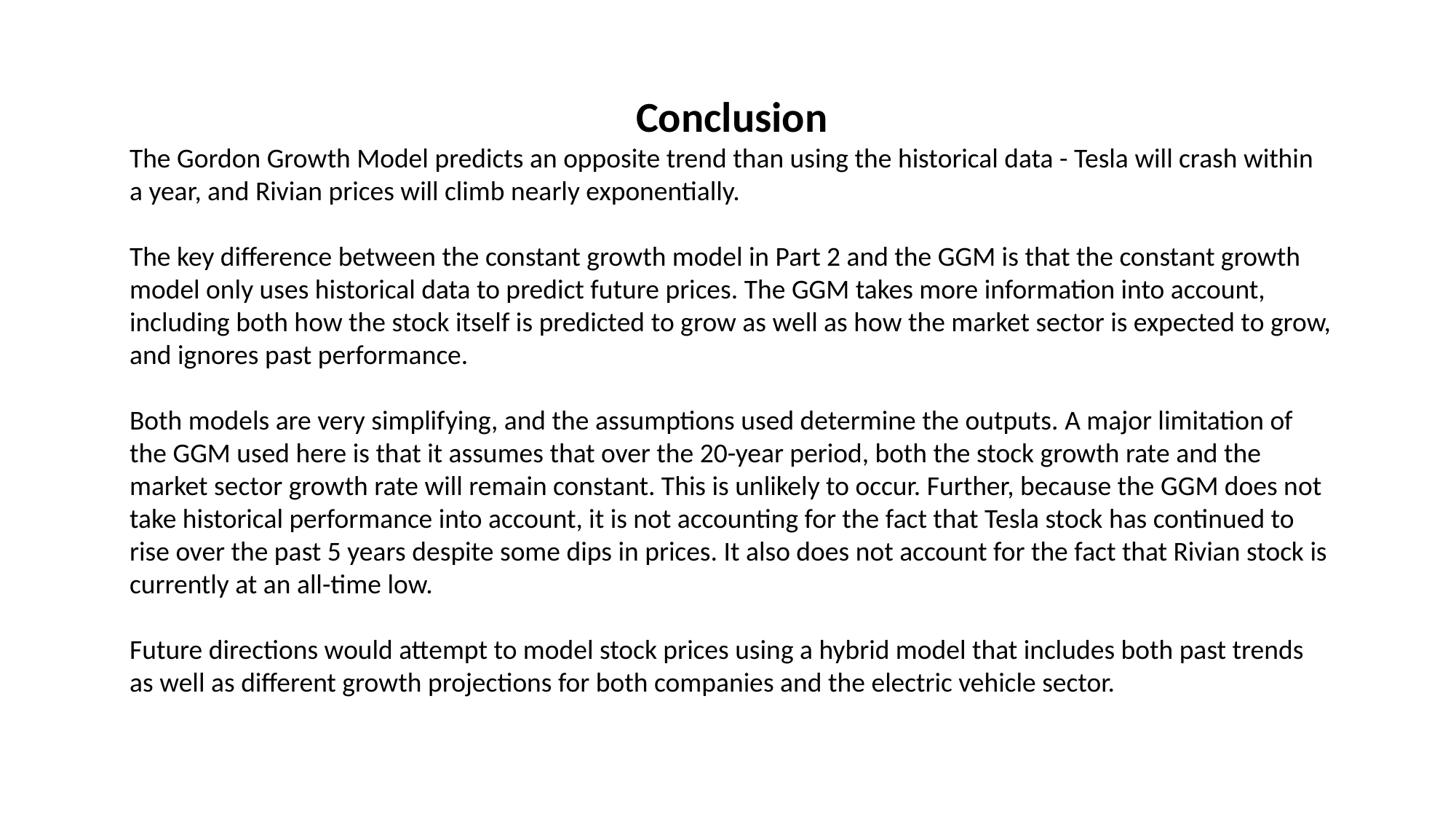

Conclusion
The Gordon Growth Model predicts an opposite trend than using the historical data - Tesla will crash within a year, and Rivian prices will climb nearly exponentially.

The key difference between the constant growth model in Part 2 and the GGM is that the constant growth model only uses historical data to predict future prices. The GGM takes more information into account, including both how the stock itself is predicted to grow as well as how the market sector is expected to grow, and ignores past performance.

Both models are very simplifying, and the assumptions used determine the outputs. A major limitation of the GGM used here is that it assumes that over the 20-year period, both the stock growth rate and the market sector growth rate will remain constant. This is unlikely to occur. Further, because the GGM does not take historical performance into account, it is not accounting for the fact that Tesla stock has continued to rise over the past 5 years despite some dips in prices. It also does not account for the fact that Rivian stock is currently at an all-time low.

Future directions would attempt to model stock prices using a hybrid model that includes both past trends as well as different growth projections for both companies and the electric vehicle sector.